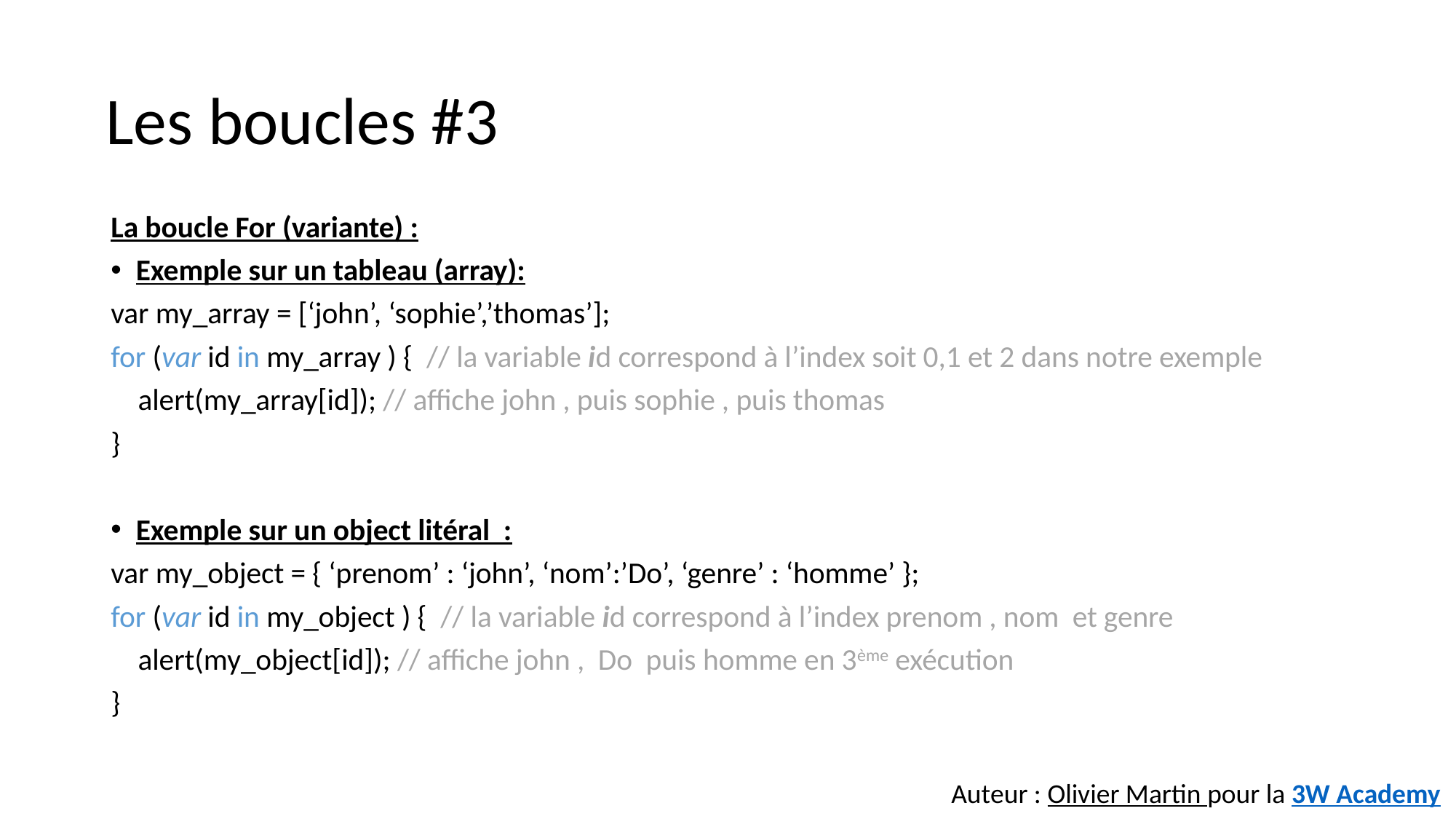

# Les boucles #3
La boucle For (variante) :
Exemple sur un tableau (array):
var my_array = [‘john’, ‘sophie’,’thomas’];
for (var id in my_array ) {  // la variable id correspond à l’index soit 0,1 et 2 dans notre exemple
    alert(my_array[id]); // affiche john , puis sophie , puis thomas
}

Exemple sur un object litéral  :
var my_object = { ‘prenom’ : ‘john’, ‘nom’:’Do’, ‘genre’ : ‘homme’ };
for (var id in my_object ) {  // la variable id correspond à l’index prenom , nom  et genre
    alert(my_object[id]); // affiche john ,  Do  puis homme en 3ème exécution
}

Auteur : Olivier Martin pour la 3W Academy